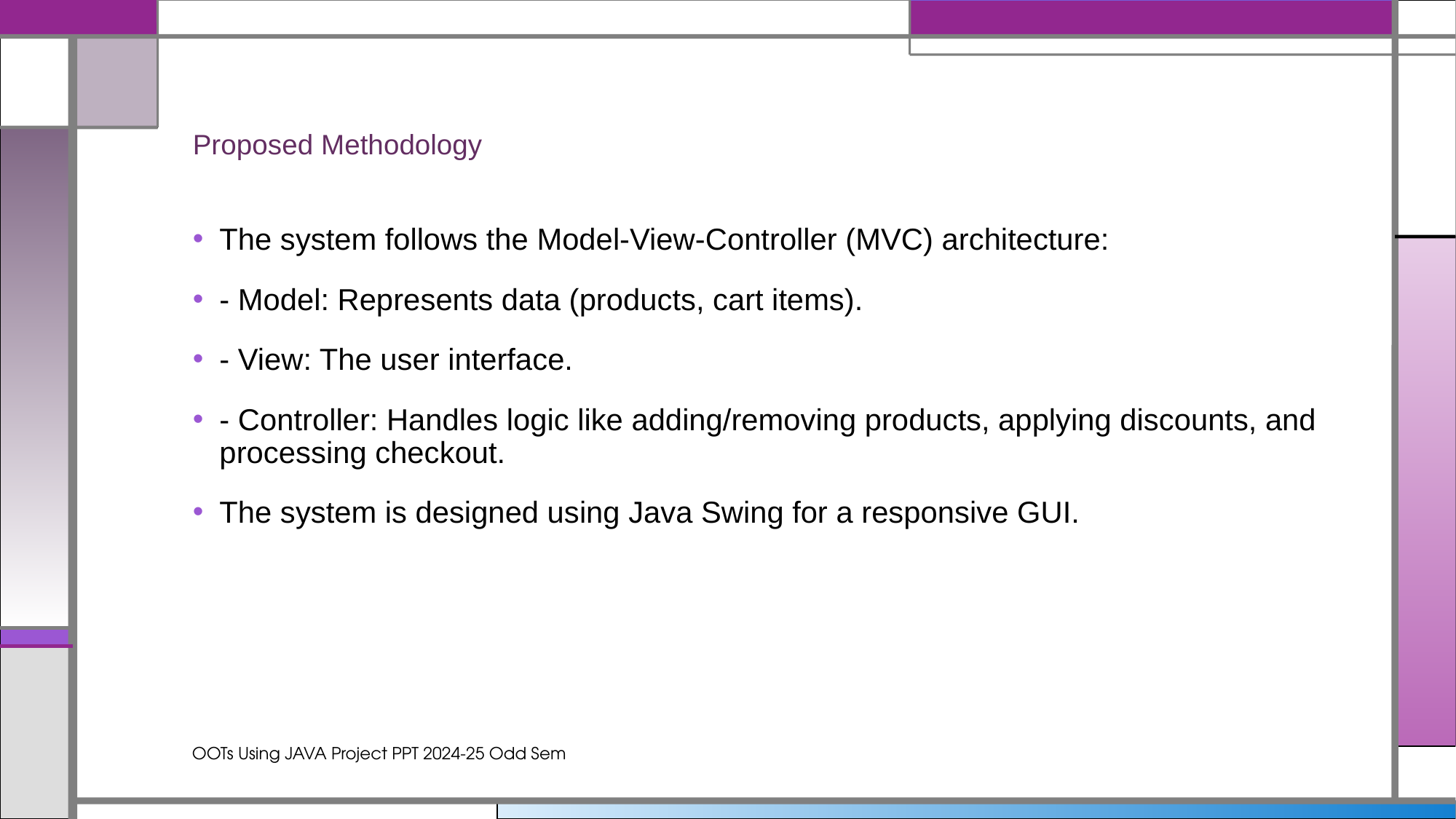

# Proposed Methodology
The system follows the Model-View-Controller (MVC) architecture:
- Model: Represents data (products, cart items).
- View: The user interface.
- Controller: Handles logic like adding/removing products, applying discounts, and processing checkout.
The system is designed using Java Swing for a responsive GUI.

OOTs Using JAVA Project PPT 2024-25 Odd Sem